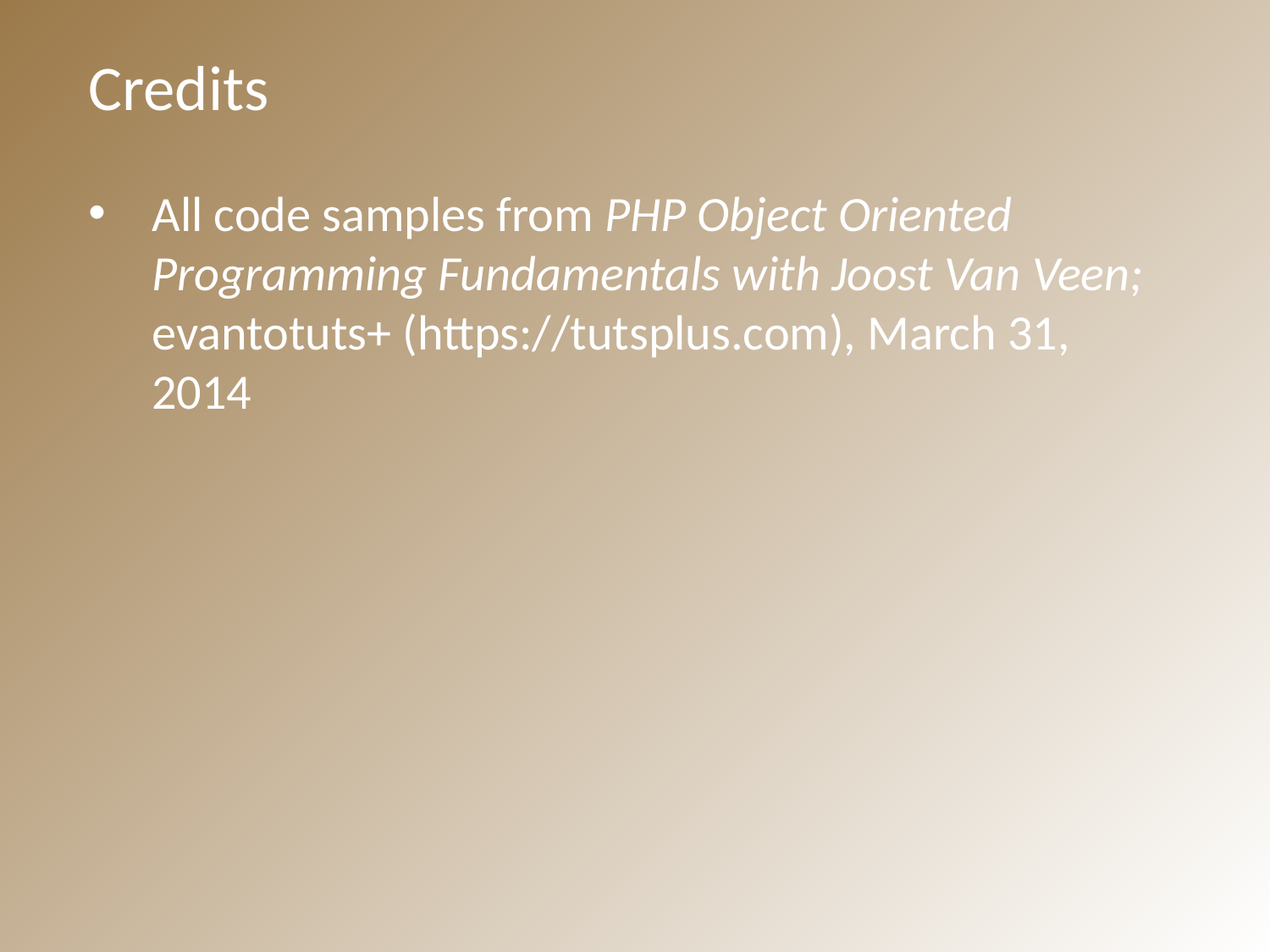

Credits

All code samples from PHP Object Oriented Programming Fundamentals with Joost Van Veen; evantotuts+ (https://tutsplus.com), March 31, 2014